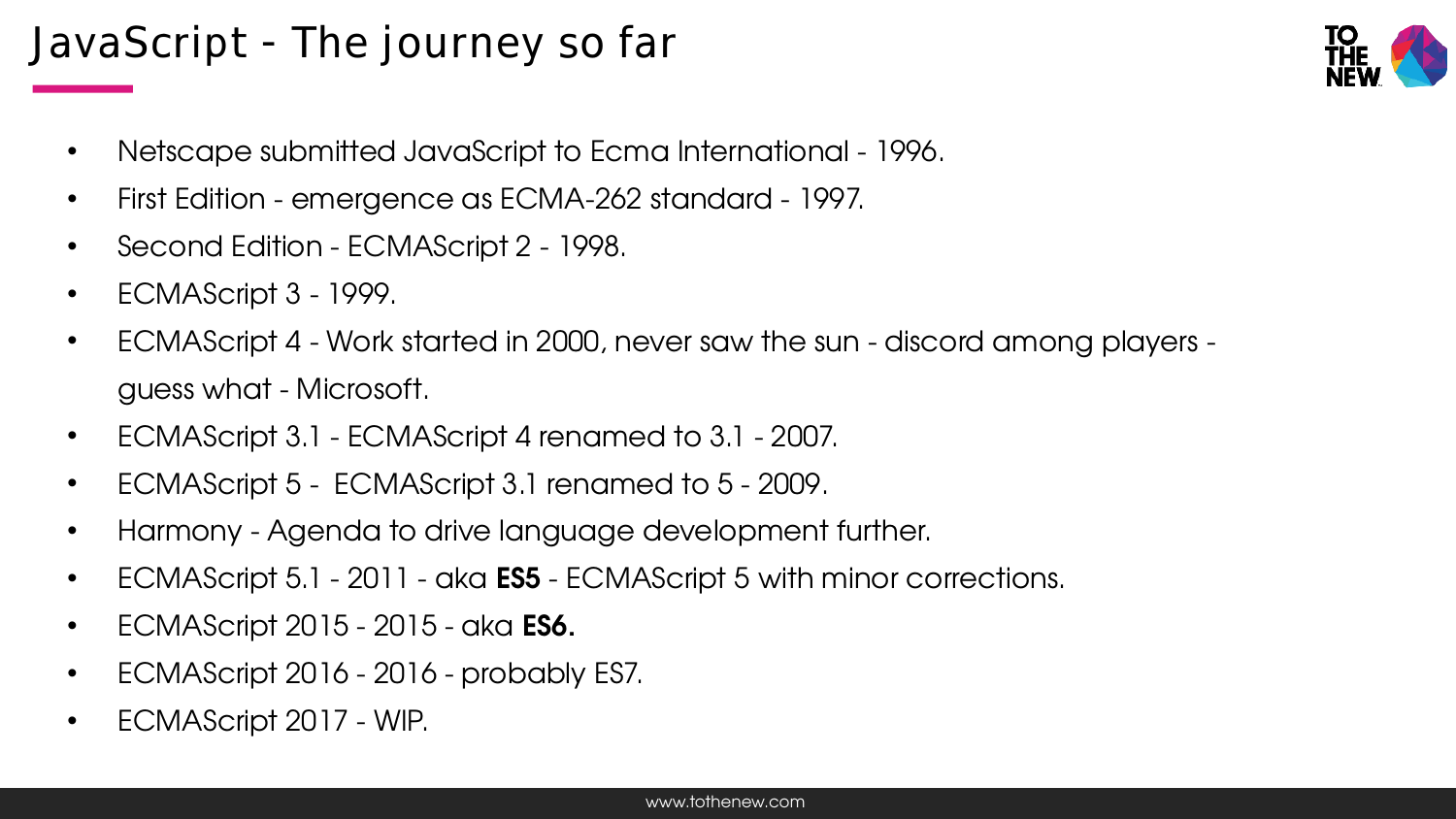

# JavaScript - The journey so far
Netscape submitted JavaScript to Ecma International - 1996.
First Edition - emergence as ECMA-262 standard - 1997.
Second Edition - ECMAScript 2 - 1998.
ECMAScript 3 - 1999.
ECMAScript 4 - Work started in 2000, never saw the sun - discord among players - guess what - Microsoft.
ECMAScript 3.1 - ECMAScript 4 renamed to 3.1 - 2007.
ECMAScript 5 -  ECMAScript 3.1 renamed to 5 - 2009.
Harmony - Agenda to drive language development further.
ECMAScript 5.1 - 2011 - aka ES5 - ECMAScript 5 with minor corrections.
ECMAScript 2015 - 2015 - aka ES6.
ECMAScript 2016 - 2016 - probably ES7.
ECMAScript 2017 - WIP.